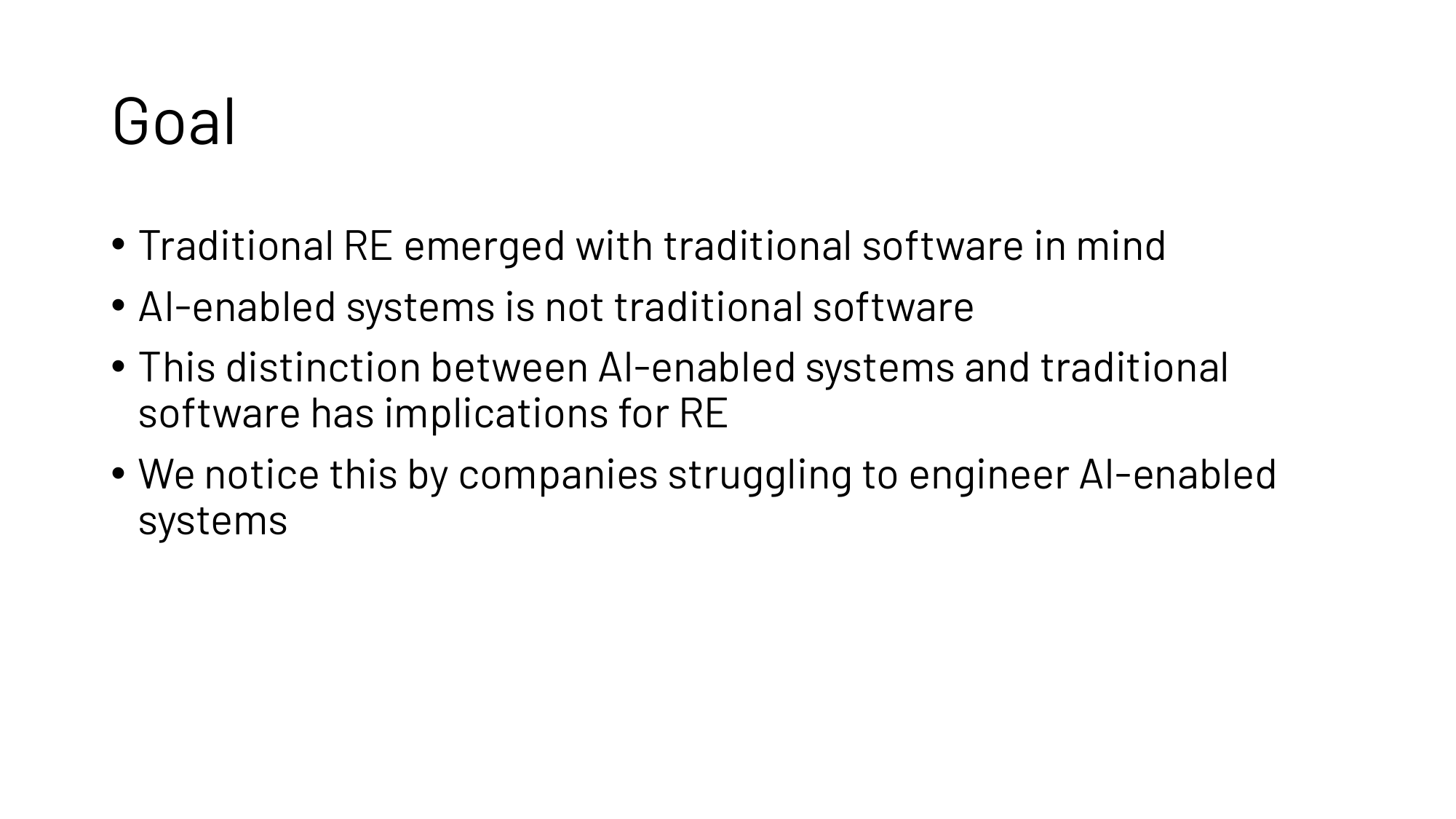

# Goal
Traditional RE emerged with traditional software in mind
AI-enabled systems is not traditional software
This distinction between AI-enabled systems and traditional software has implications for RE
We notice this by companies struggling to engineer AI-enabled systems